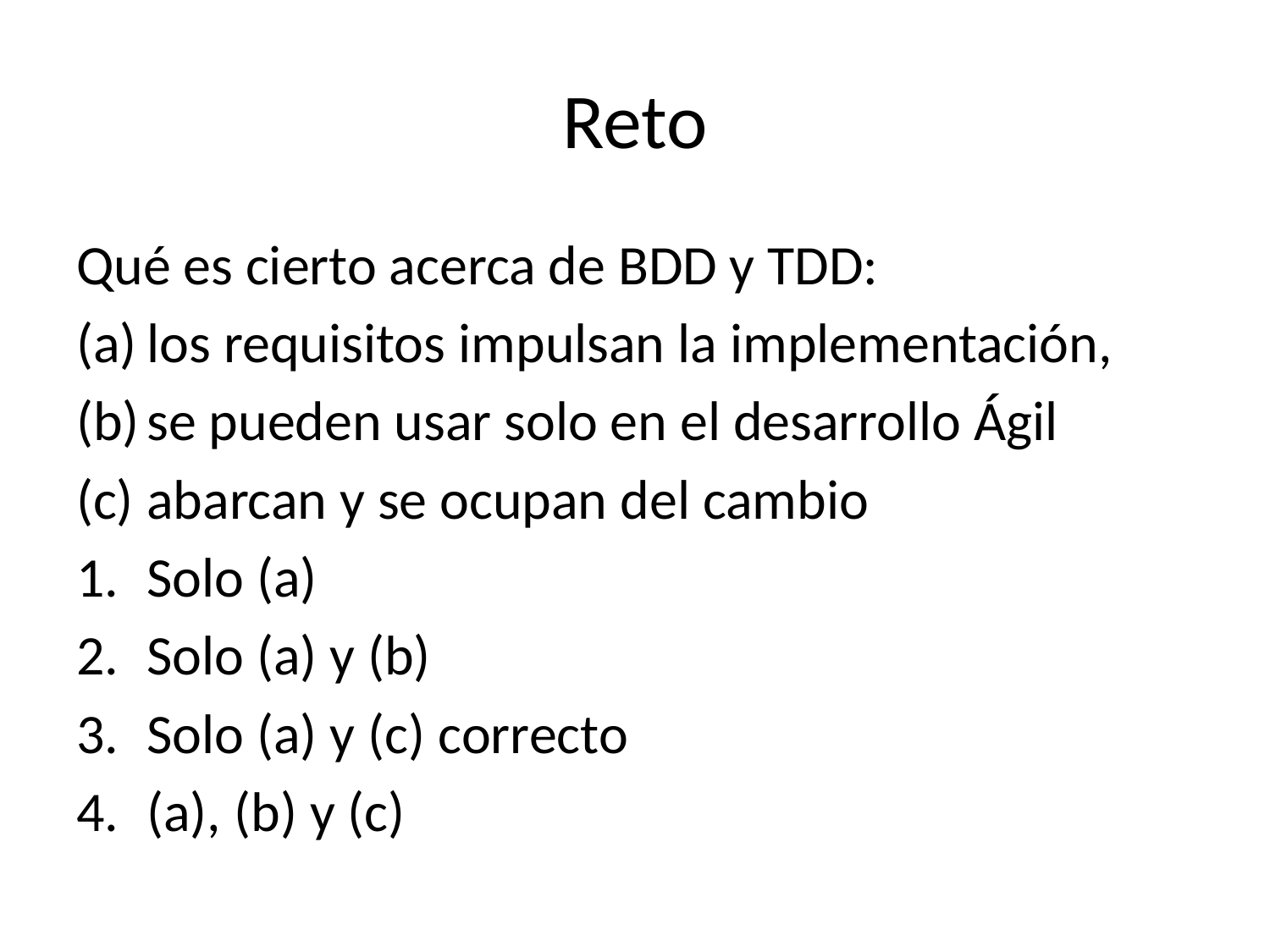

# Reto
Qué es cierto acerca de BDD y TDD:
los requisitos impulsan la implementación,
se pueden usar solo en el desarrollo Ágil
abarcan y se ocupan del cambio
Solo (a)
Solo (a) y (b)
Solo (a) y (c) correcto
(a), (b) y (c)